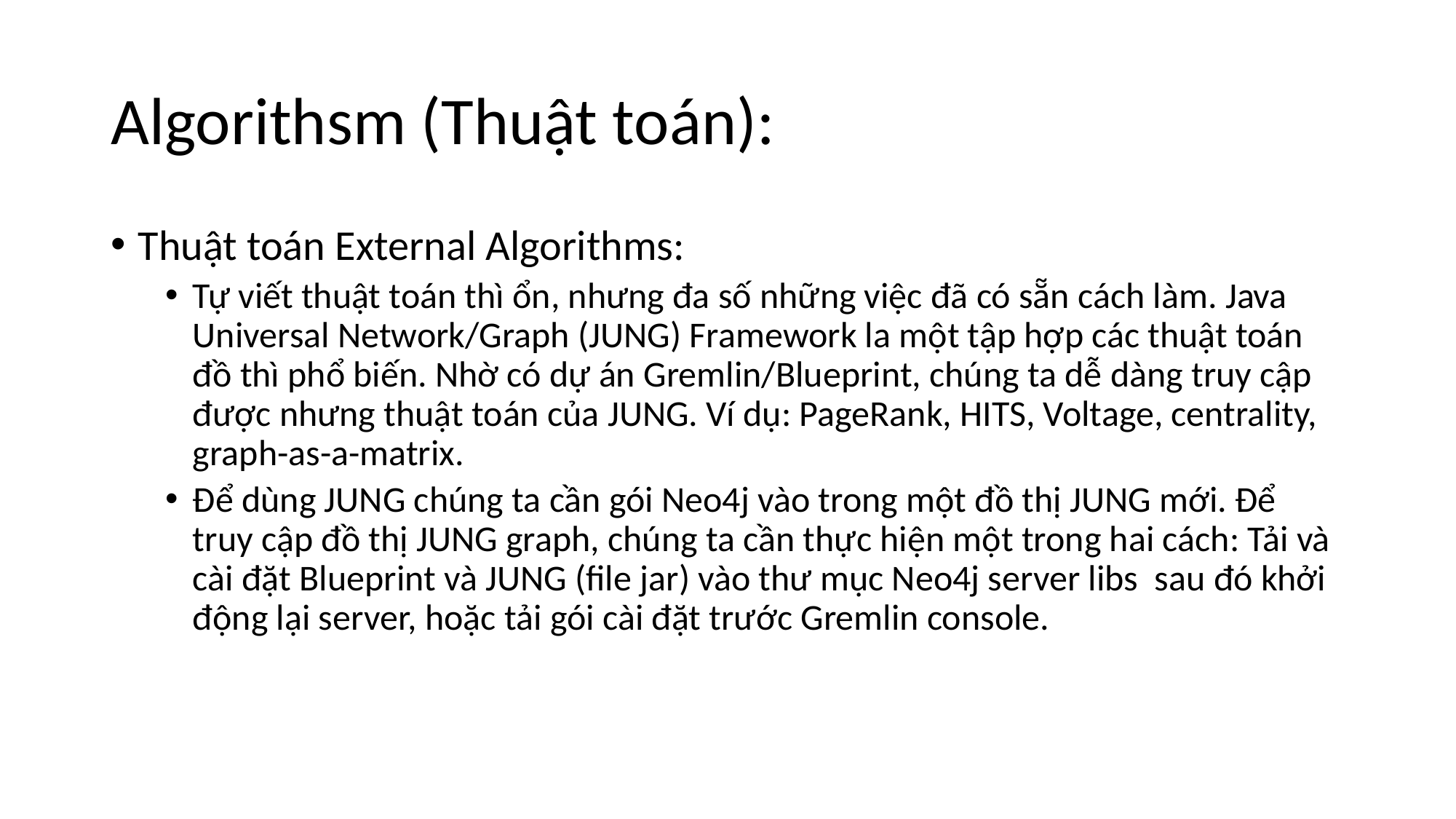

# Algorithsm (Thuật toán):
Thuật toán External Algorithms:
Tự viết thuật toán thì ổn, nhưng đa số những việc đã có sẵn cách làm. Java Universal Network/Graph (JUNG) Framework la một tập hợp các thuật toán đồ thì phổ biến. Nhờ có dự án Gremlin/Blueprint, chúng ta dễ dàng truy cập được nhưng thuật toán của JUNG. Ví dụ: PageRank, HITS, Voltage, centrality, graph-as-a-matrix.
Để dùng JUNG chúng ta cần gói Neo4j vào trong một đồ thị JUNG mới. Để truy cập đồ thị JUNG graph, chúng ta cần thực hiện một trong hai cách: Tải và cài đặt Blueprint và JUNG (file jar) vào thư mục Neo4j server libs  sau đó khởi động lại server, hoặc tải gói cài đặt trước Gremlin console.